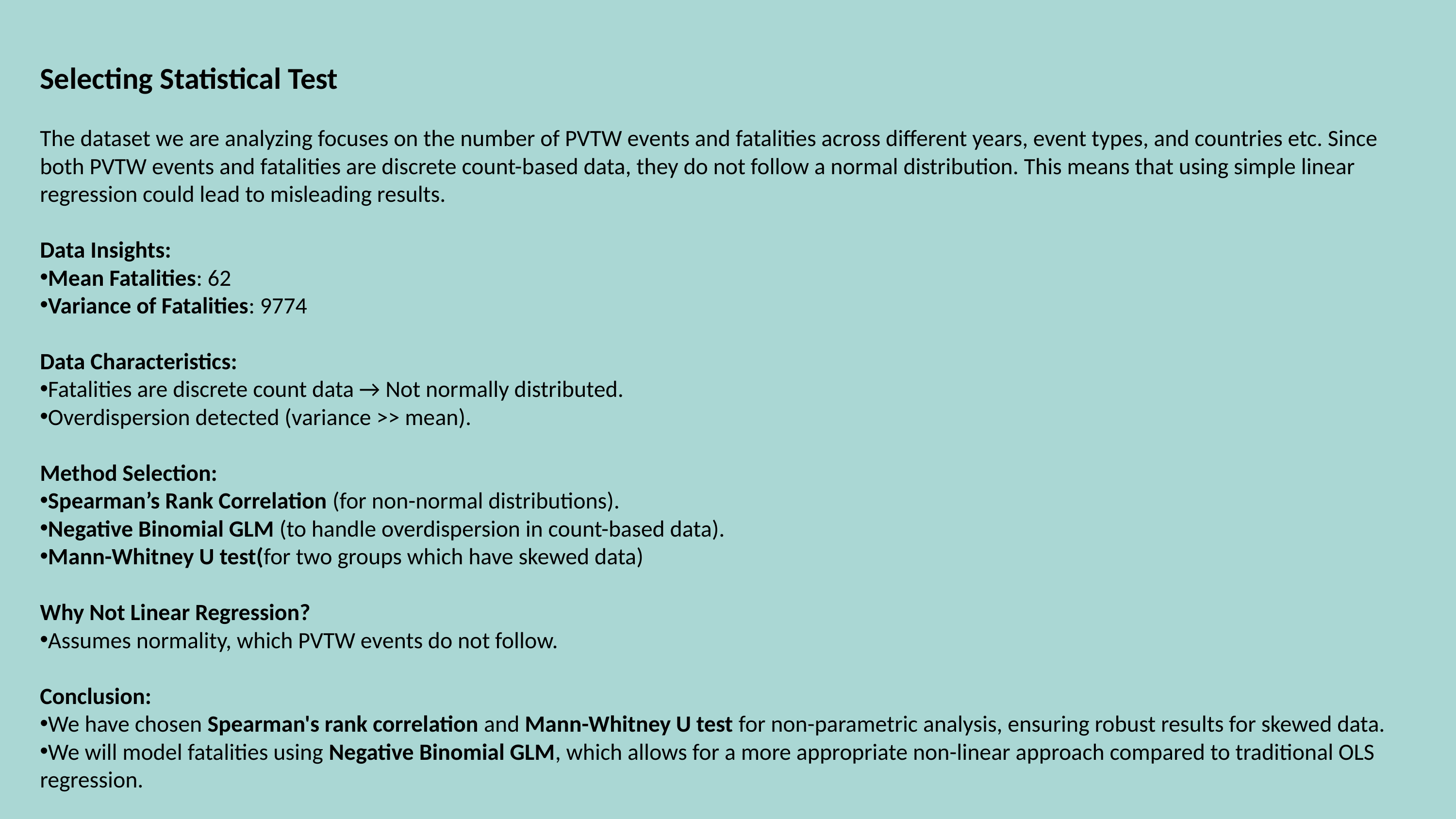

Selecting Statistical Test

The dataset we are analyzing focuses on the number of PVTW events and fatalities across different years, event types, and countries etc. Since both PVTW events and fatalities are discrete count-based data, they do not follow a normal distribution. This means that using simple linear regression could lead to misleading results.

Data Insights:
Mean Fatalities: 62
Variance of Fatalities: 9774

Data Characteristics:
Fatalities are discrete count data → Not normally distributed.
Overdispersion detected (variance >> mean).

Method Selection:
Spearman’s Rank Correlation (for non-normal distributions).
Negative Binomial GLM (to handle overdispersion in count-based data).
Mann-Whitney U test(for two groups which have skewed data)

Why Not Linear Regression?
Assumes normality, which PVTW events do not follow.

Conclusion:
We have chosen Spearman's rank correlation and Mann-Whitney U test for non-parametric analysis, ensuring robust results for skewed data.
We will model fatalities using Negative Binomial GLM, which allows for a more appropriate non-linear approach compared to traditional OLS regression.